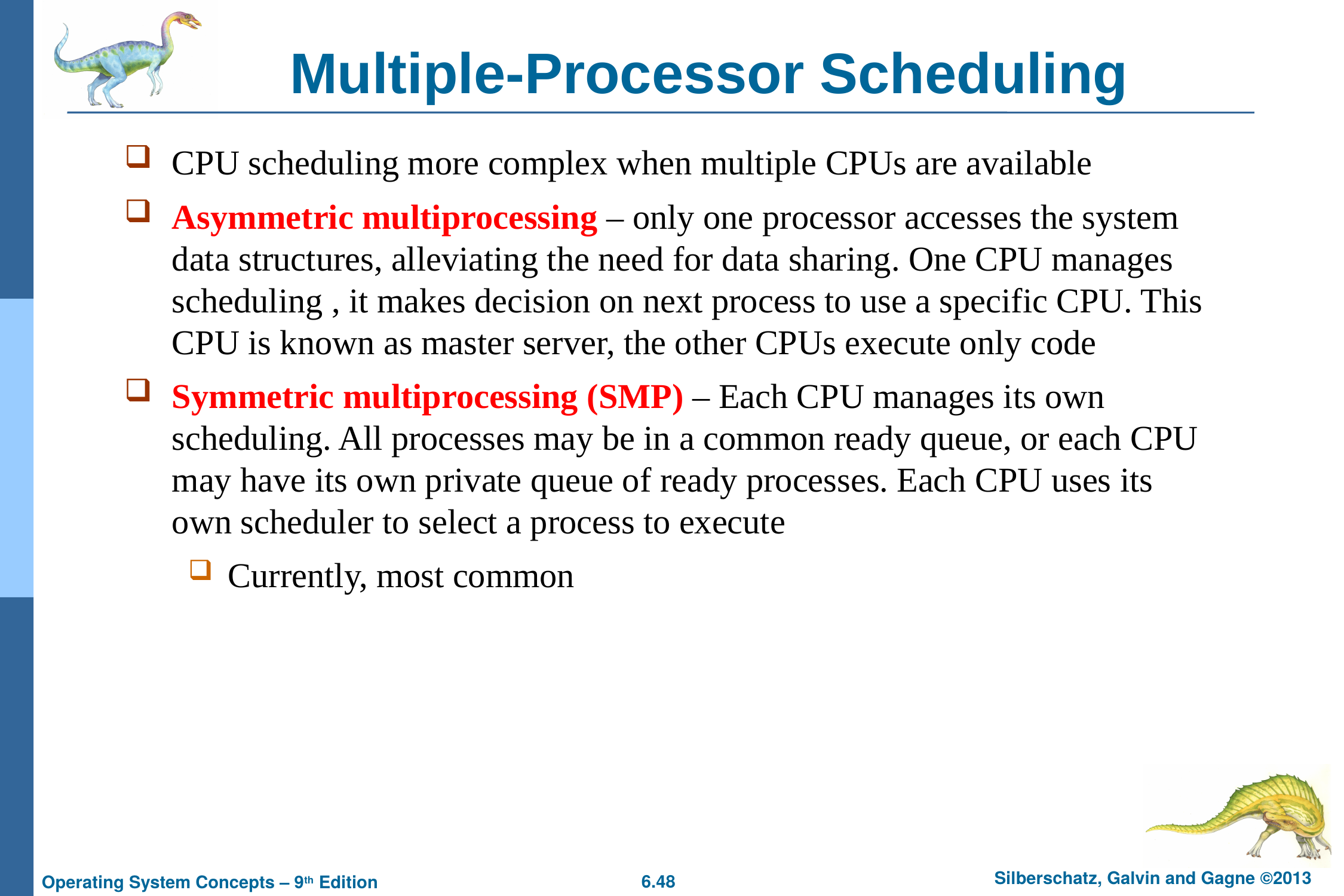

# Multiple-Processor Scheduling
CPU scheduling more complex when multiple CPUs are available
Asymmetric multiprocessing – only one processor accesses the system data structures, alleviating the need for data sharing. One CPU manages scheduling , it makes decision on next process to use a specific CPU. This CPU is known as master server, the other CPUs execute only code
Symmetric multiprocessing (SMP) – Each CPU manages its own scheduling. All processes may be in a common ready queue, or each CPU may have its own private queue of ready processes. Each CPU uses its own scheduler to select a process to execute
Currently, most common